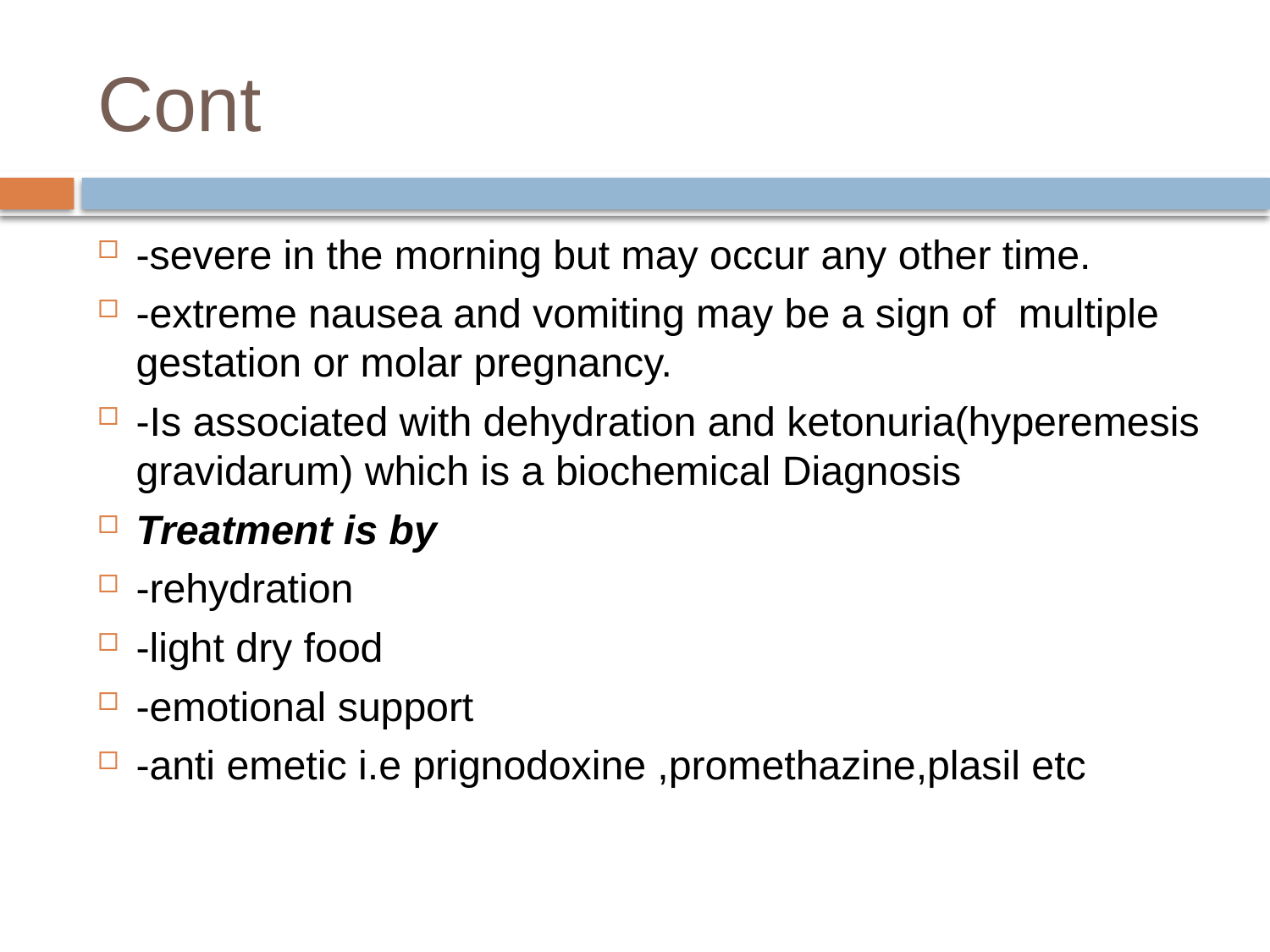

# Cont
-severe in the morning but may occur any other time.
-extreme nausea and vomiting may be a sign of  multiple gestation or molar pregnancy.
-Is associated with dehydration and ketonuria(hyperemesis gravidarum) which is a biochemical Diagnosis
Treatment is by
-rehydration
-light dry food
-emotional support
-anti emetic i.e prignodoxine ,promethazine,plasil etc